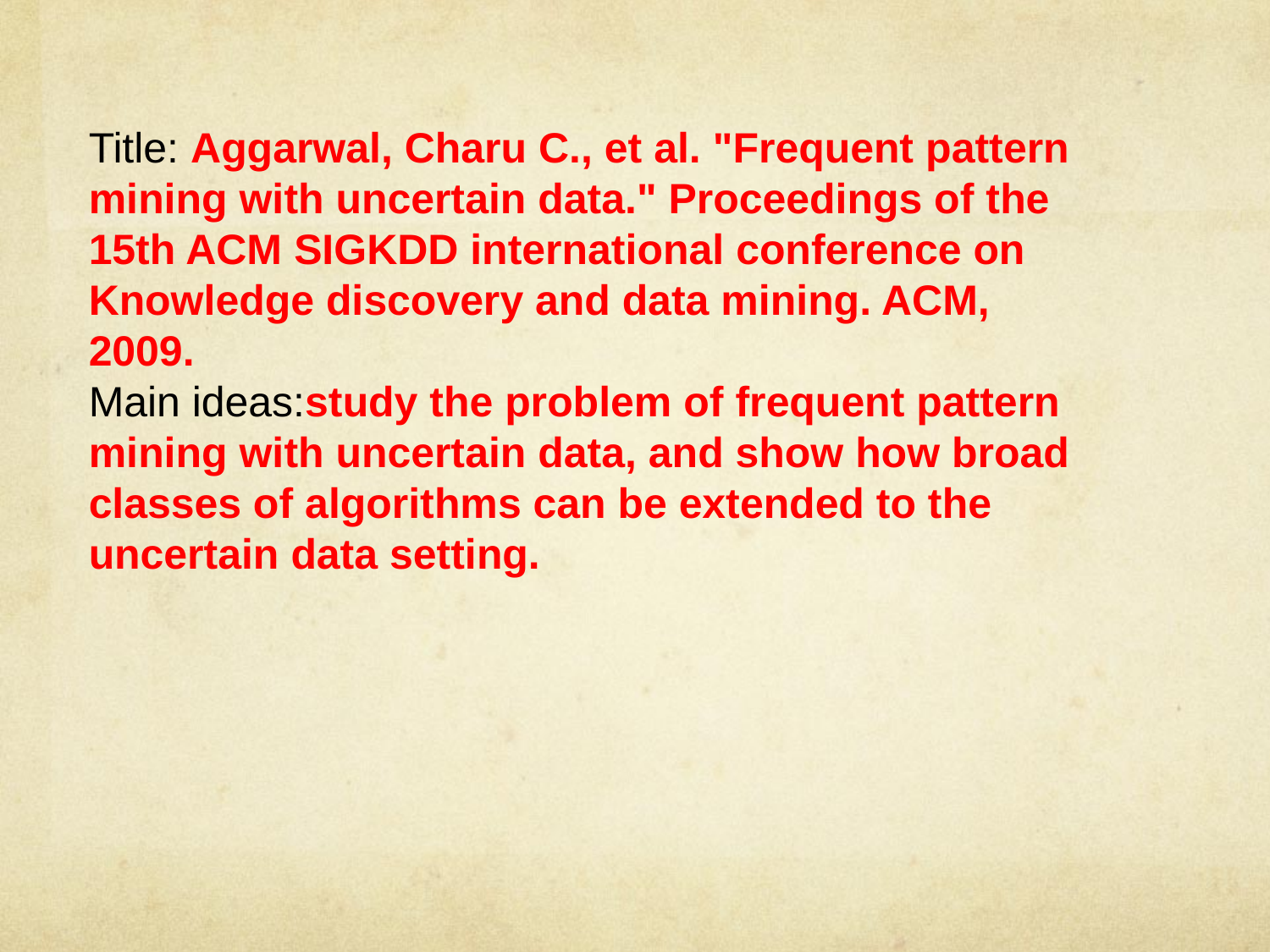

Title: Aggarwal, Charu C., et al. "Frequent pattern mining with uncertain data." Proceedings of the 15th ACM SIGKDD international conference on Knowledge discovery and data mining. ACM, 2009.
Main ideas:study the problem of frequent pattern mining with uncertain data, and show how broad classes of algorithms can be extended to the uncertain data setting.